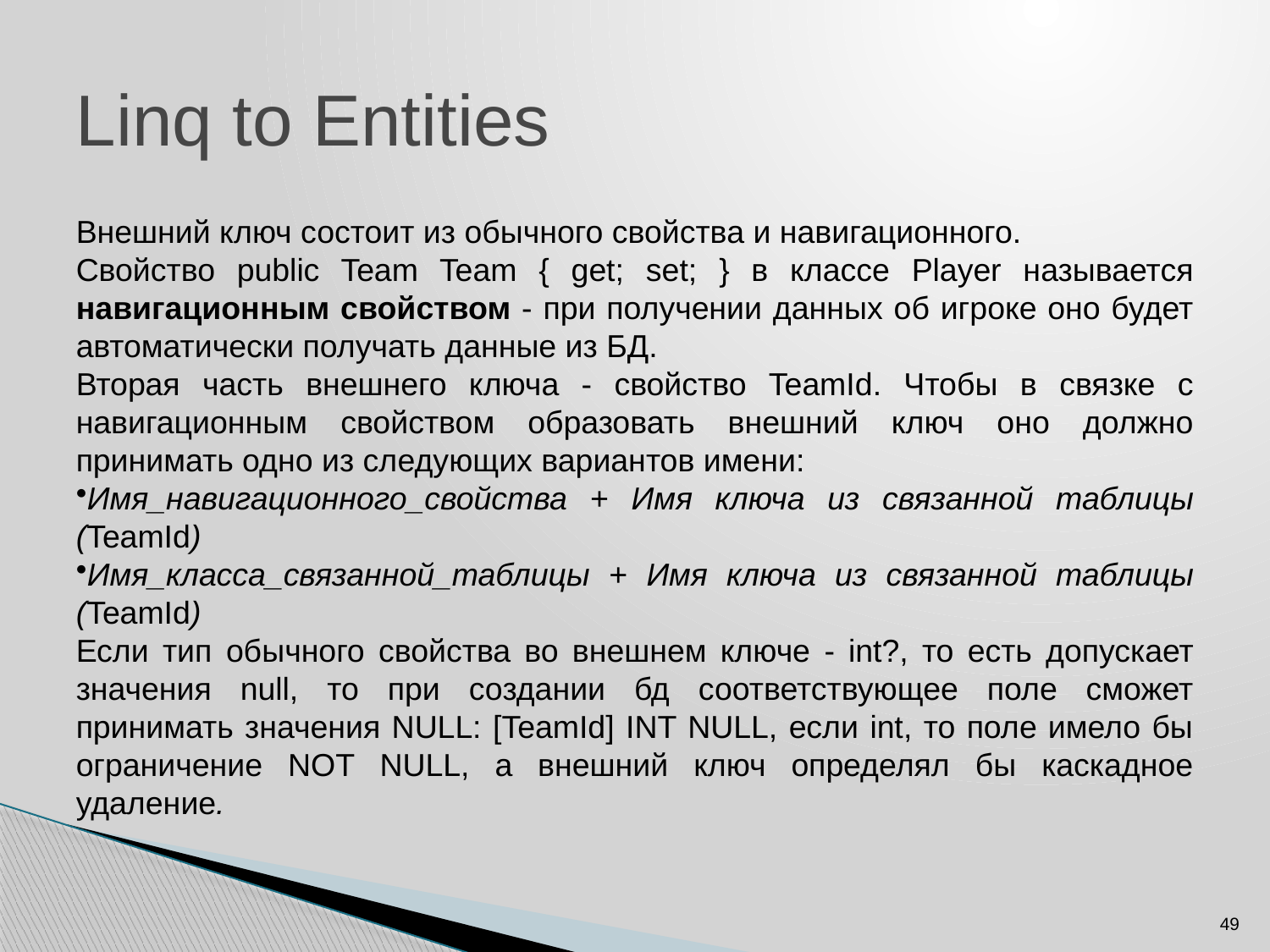

# Linq to Entities
Внешний ключ состоит из обычного свойства и навигационного.
Свойство public Team Team { get; set; } в классе Player называется навигационным свойством - при получении данных об игроке оно будет автоматически получать данные из БД.
Вторая часть внешнего ключа - свойство TeamId. Чтобы в связке с навигационным свойством образовать внешний ключ оно должно принимать одно из следующих вариантов имени:
Имя_навигационного_свойства + Имя ключа из связанной таблицы (TeamId)
Имя_класса_связанной_таблицы + Имя ключа из связанной таблицы (TeamId)
Если тип обычного свойства во внешнем ключе - int?, то есть допускает значения null, то при создании бд соответствующее поле сможет принимать значения NULL: [TeamId] INT NULL, если int, то поле имело бы ограничение NOT NULL, а внешний ключ определял бы каскадное удаление.

49